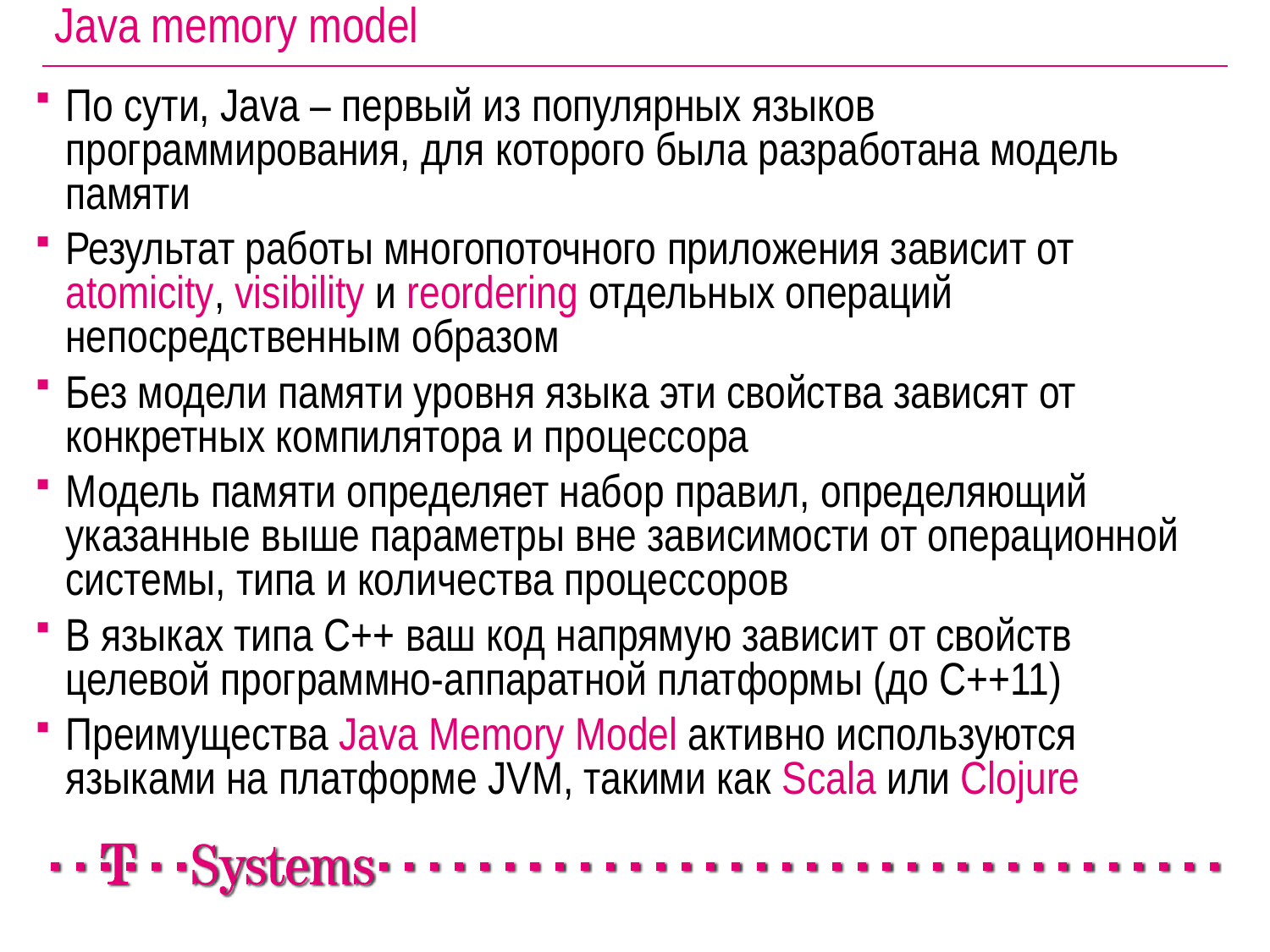

# Java memory model
По сути, Java – первый из популярных языков программирования, для которого была разработана модель памяти
Результат работы многопоточного приложения зависит от atomicity, visibility и reordering отдельных операций непосредственным образом
Без модели памяти уровня языка эти свойства зависят от конкретных компилятора и процессора
Модель памяти определяет набор правил, определяющий указанные выше параметры вне зависимости от операционной системы, типа и количества процессоров
В языках типа C++ ваш код напрямую зависит от свойств целевой программно-аппаратной платформы (до С++11)
Преимущества Java Memory Model активно используются языками на платформе JVM, такими как Scala или Clojure